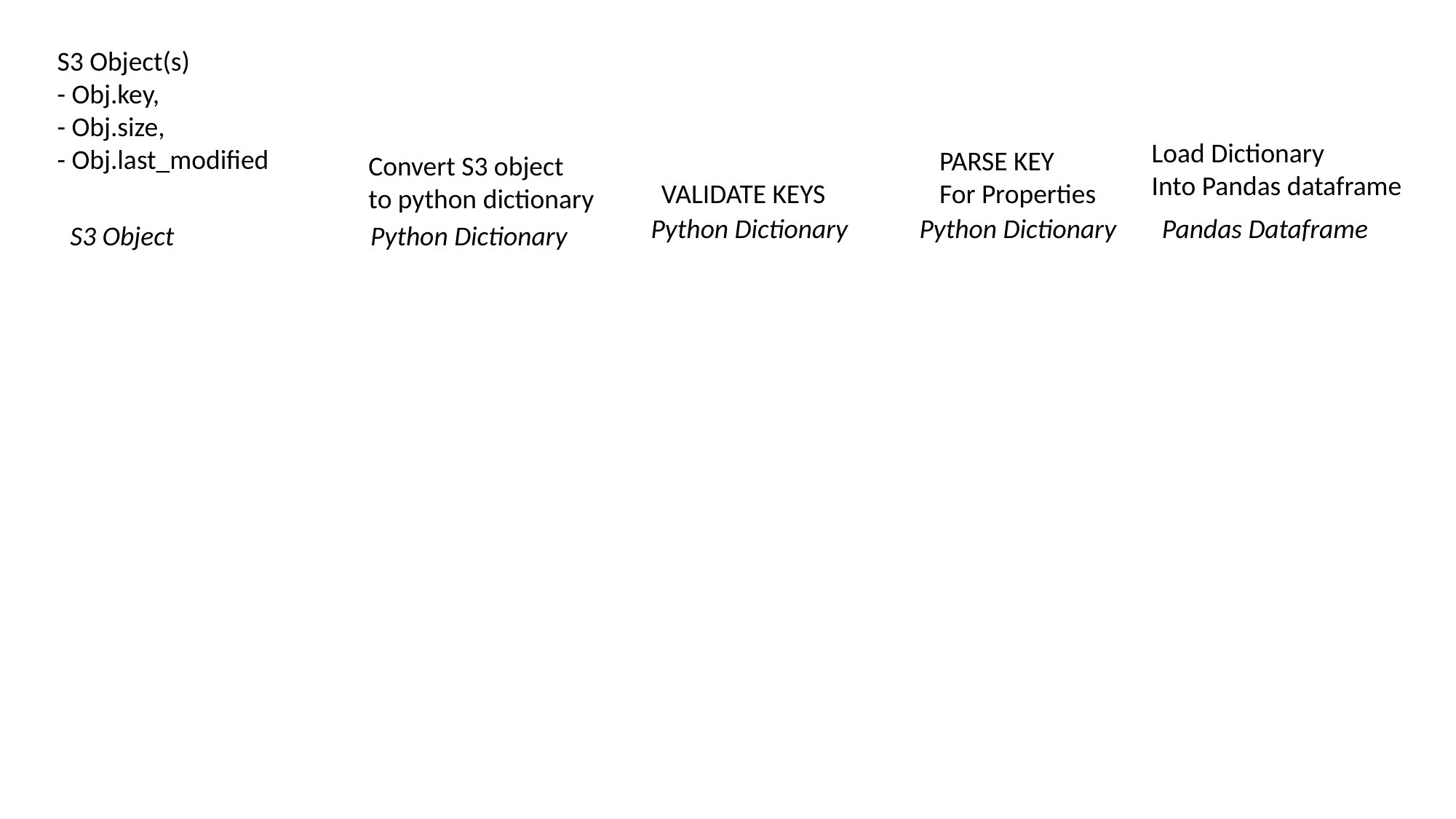

S3 Object(s)
- Obj.key,
- Obj.size,
- Obj.last_modified
Load Dictionary
Into Pandas dataframe
PARSE KEY
For Properties
Convert S3 object
to python dictionary
VALIDATE KEYS
Python Dictionary
Python Dictionary
Pandas Dataframe
S3 Object
Python Dictionary